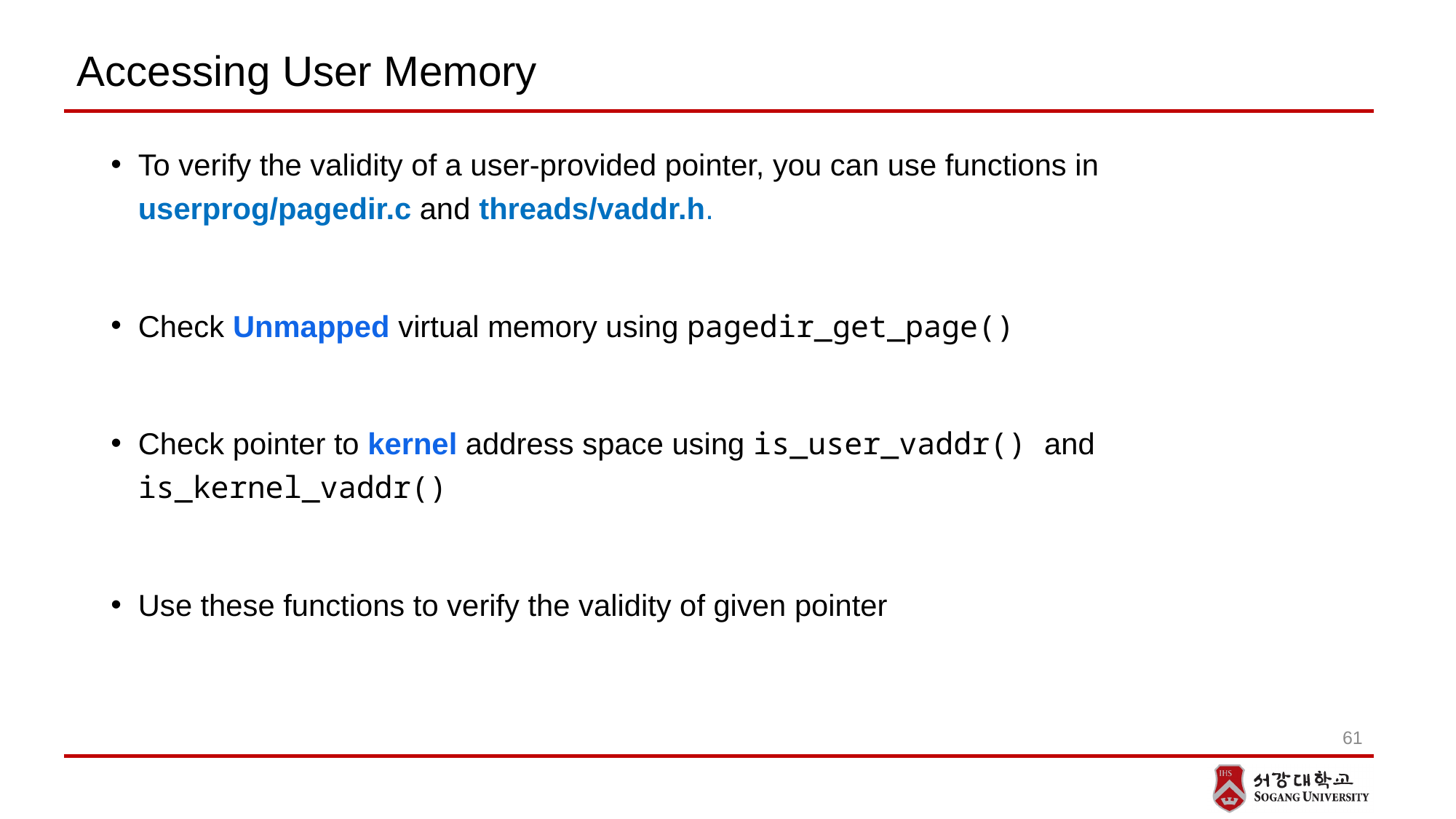

# Accessing User Memory
To verify the validity of a user-provided pointer, you can use functions in userprog/pagedir.c and threads/vaddr.h.

Check Unmapped virtual memory using pagedir_get_page()

Check pointer to kernel address space using is_user_vaddr() and is_kernel_vaddr()

Use these functions to verify the validity of given pointer
61